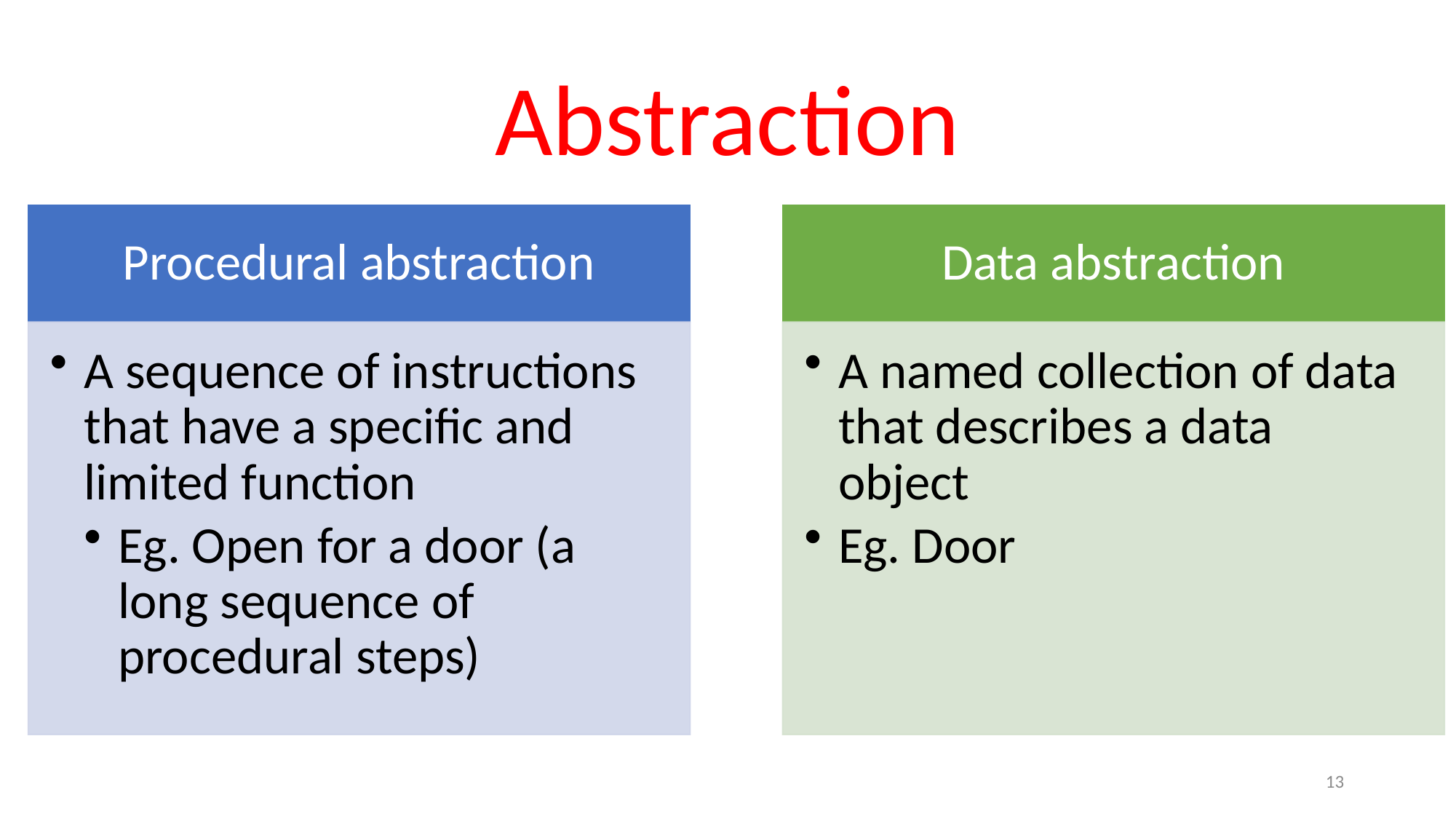

# Abstraction
Procedural abstraction
A sequence of instructions that have a specific and limited function
Eg. Open for a door (a long sequence of procedural steps)
Data abstraction
A named collection of data that describes a data object
Eg. Door
13